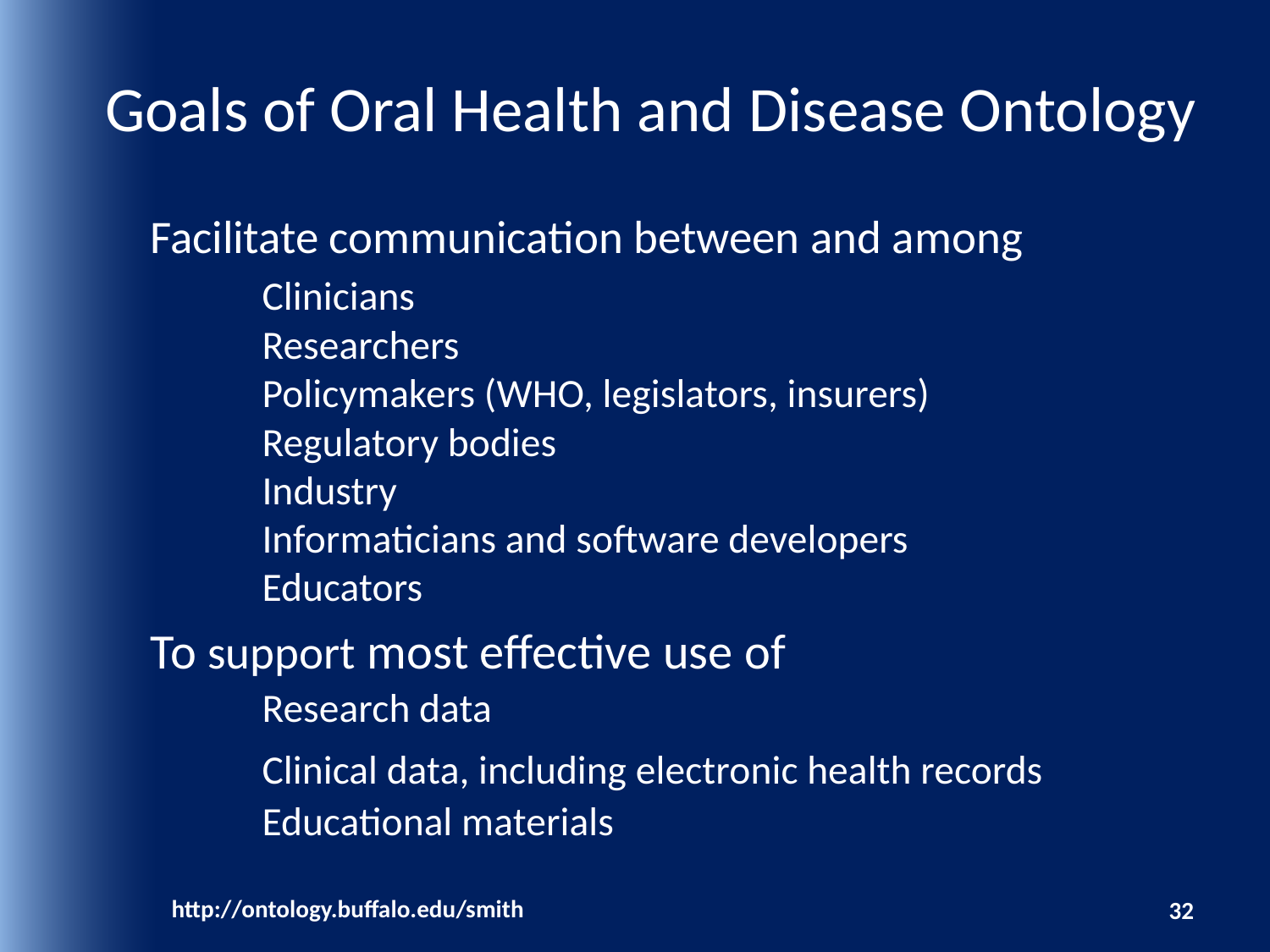

# Goals of Oral Health and Disease Ontology
Facilitate communication between and among
	Clinicians
	Researchers
	Policymakers (WHO, legislators, insurers)
	Regulatory bodies
	Industry
	Informaticians and software developers
	Educators
To support most effective use of
	Research data
	Clinical data, including electronic health records
	Educational materials
http://ontology.buffalo.edu/smith
32